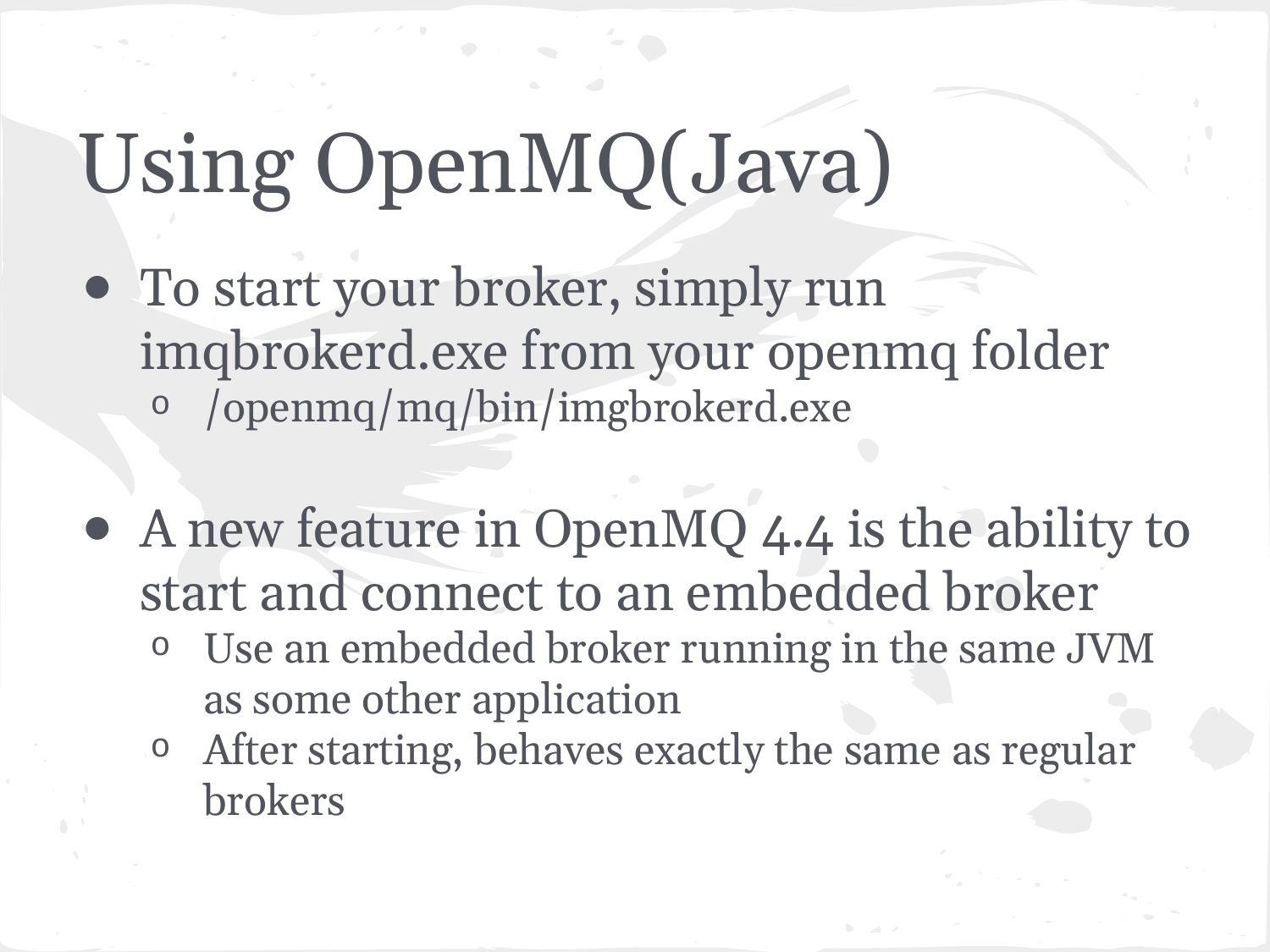

# Using OpenMQ(Java)
To start your broker, simply run imqbrokerd.exe from your openmq folder
/openmq/mq/bin/imgbrokerd.exe

A new feature in OpenMQ 4.4 is the ability to start and connect to an embedded broker
Use an embedded broker running in the same JVM as some other application
After starting, behaves exactly the same as regular brokers